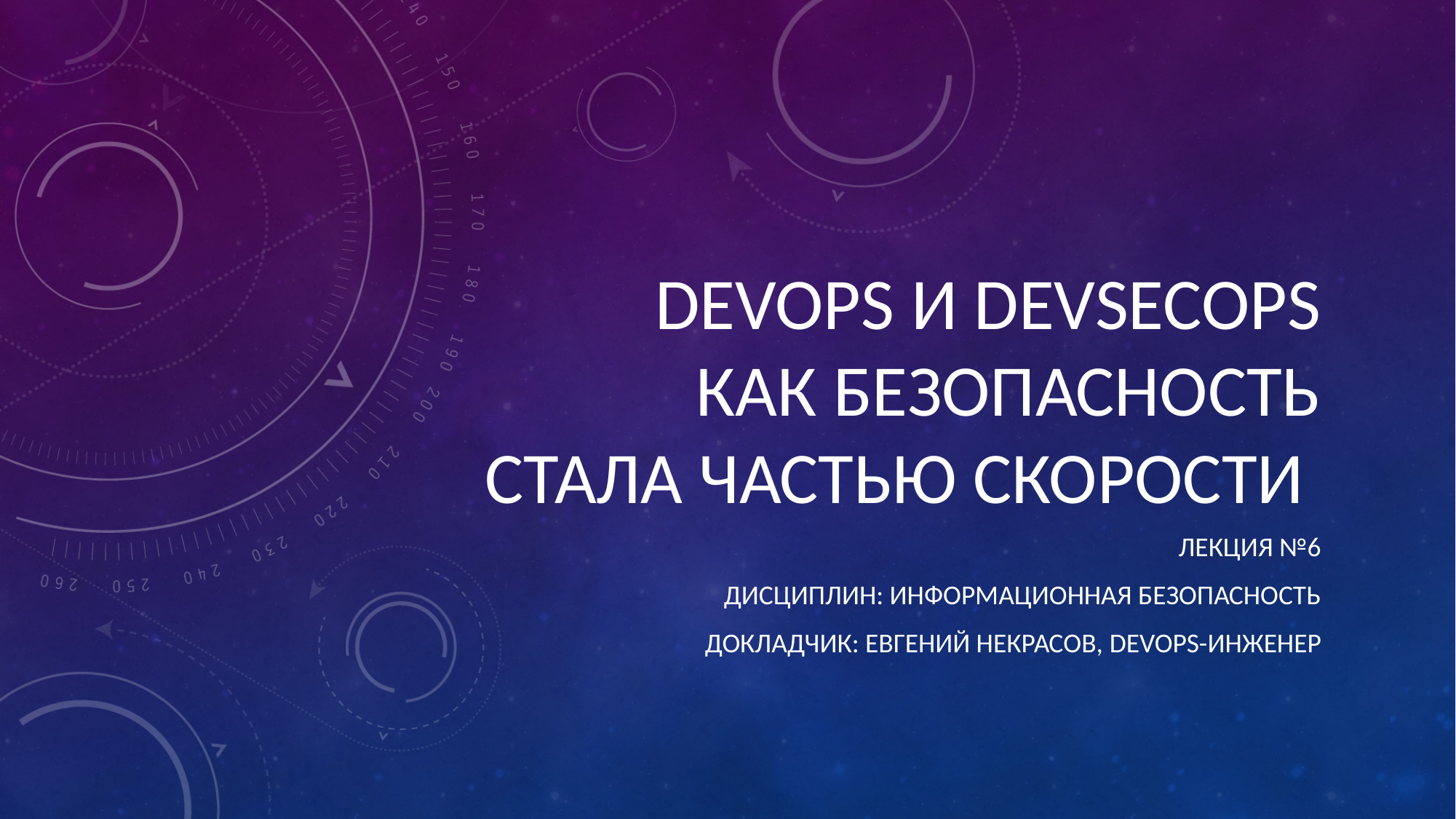

# DevOps и DevSecOps Как безопасность стала частью скорости
Лекция №6
Дисциплин: Информационная безопасность
Докладчик: Евгений Некрасов, DevOps-инженер